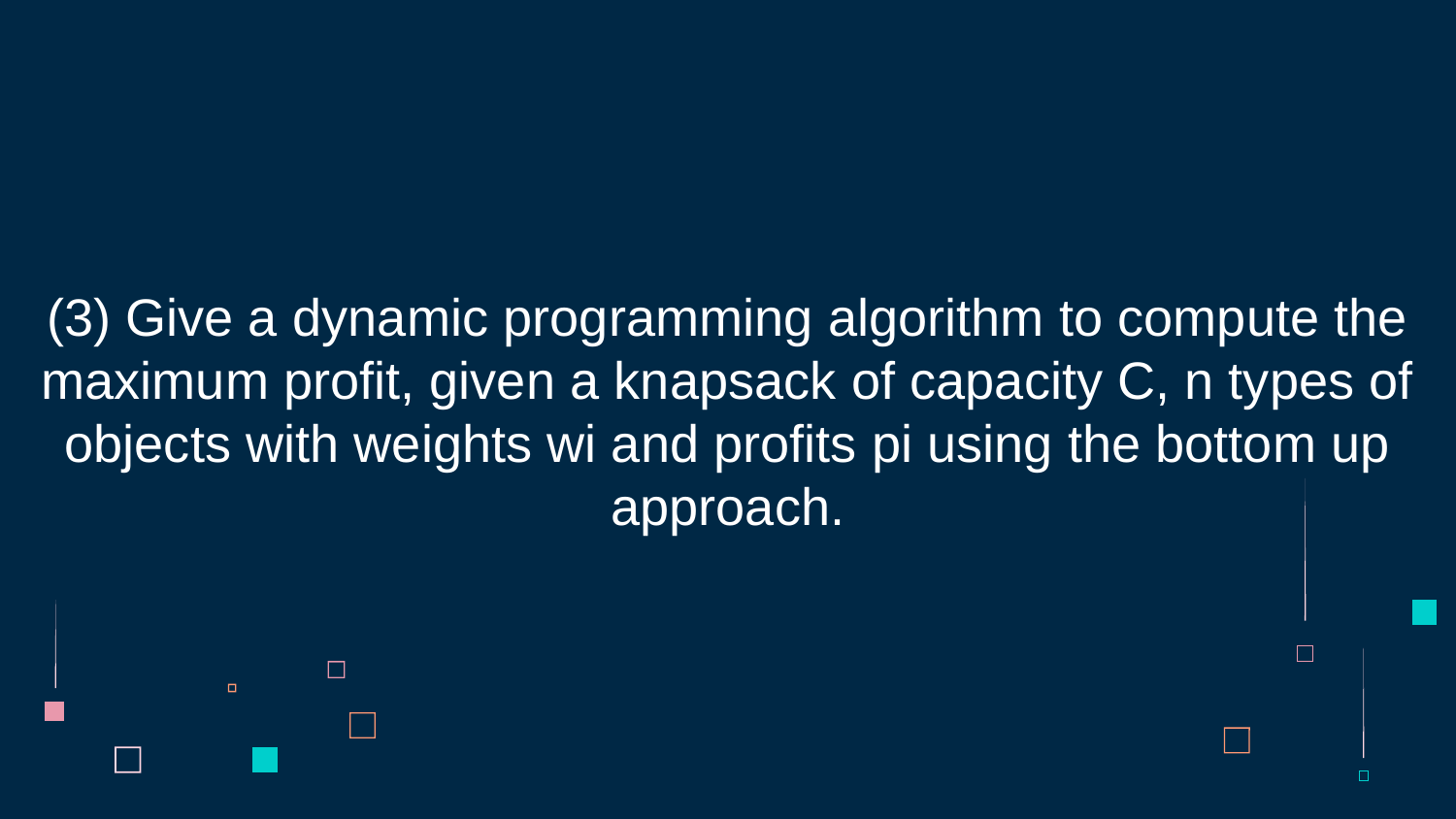

# (3) Give a dynamic programming algorithm to compute the maximum profit, given a knapsack of capacity C, n types of objects with weights wi and profits pi using the bottom up approach.